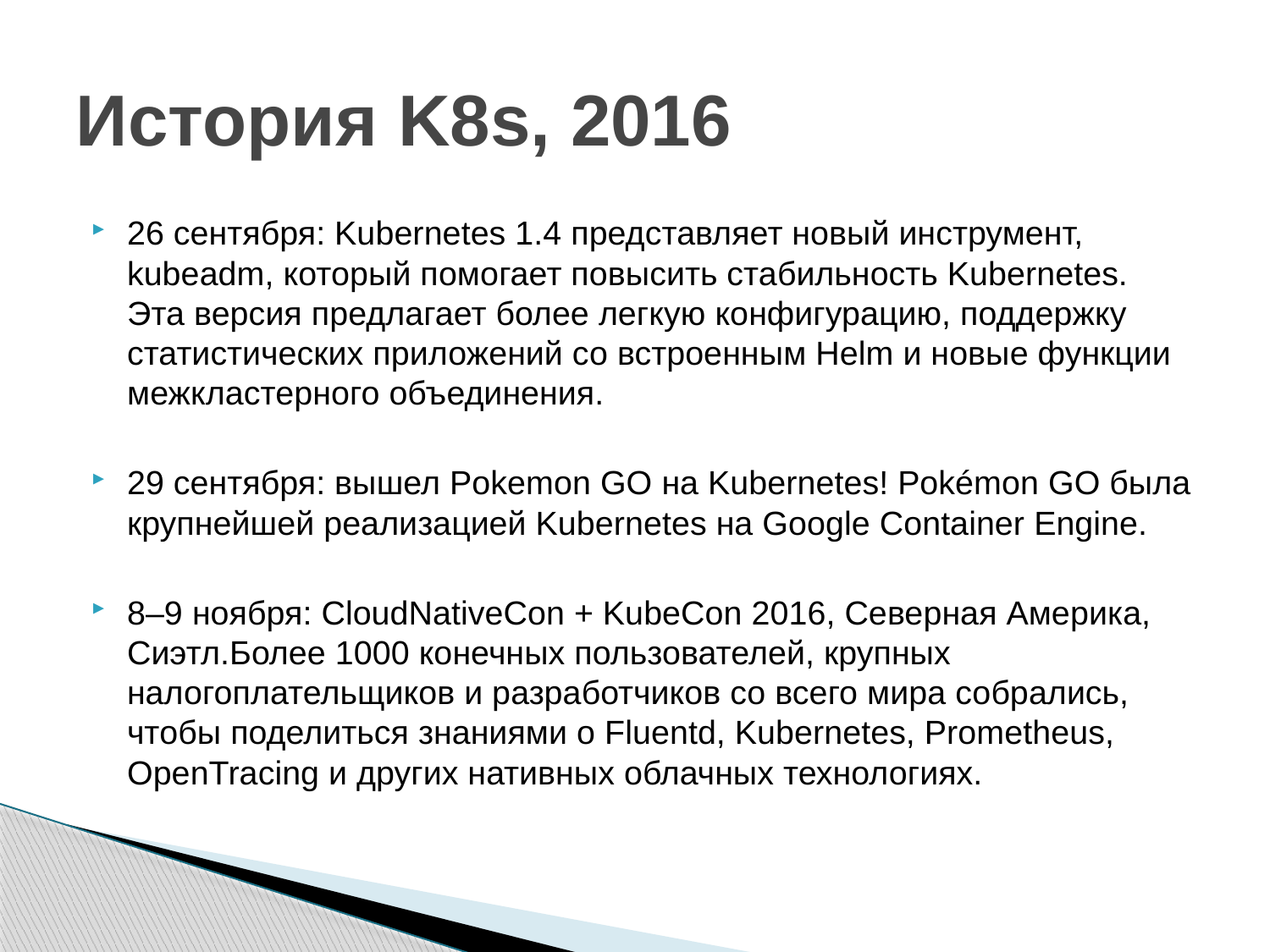

# История K8s, 2016
26 сентября: Kubernetes 1.4 представляет новый инструмент, kubeadm, который помогает повысить стабильность Kubernetes. Эта версия предлагает более легкую конфигурацию, поддержку статистических приложений со встроенным Helm и новые функции межкластерного объединения.

29 сентября: вышел Pokemon GO на Kubernetes! Pokémon GO была крупнейшей реализацией Kubernetes на Google Container Engine.

8–9 ноября: CloudNativeCon + KubeCon 2016, Северная Америка, Сиэтл.Более 1000 конечных пользователей, крупных налогоплательщиков и разработчиков со всего мира собрались, чтобы поделиться знаниями о Fluentd, Kubernetes, Prometheus, OpenTracing и других нативных облачных технологиях.